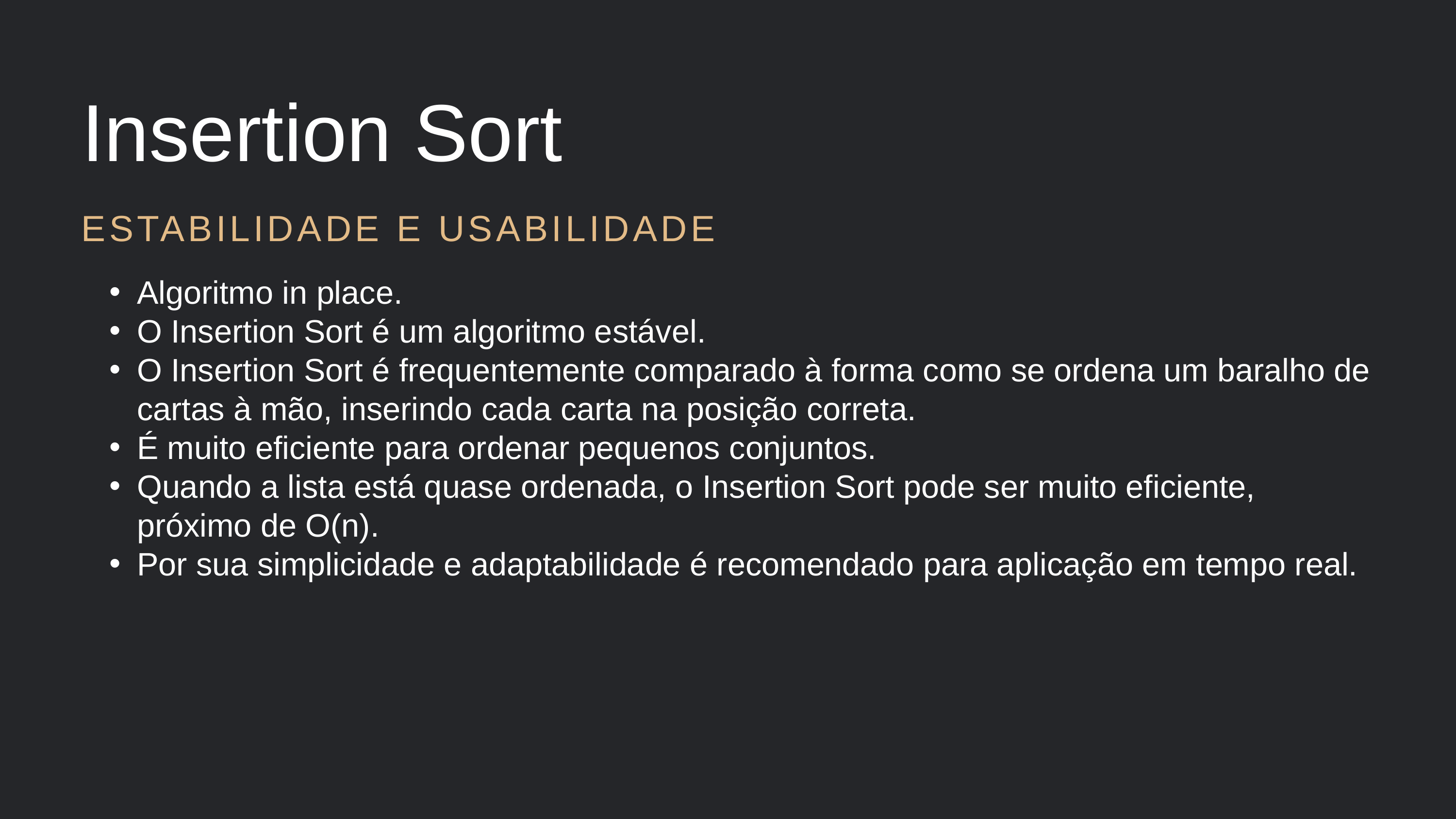

Insertion Sort
ESTABILIDADE E USABILIDADE
Algoritmo in place.
O Insertion Sort é um algoritmo estável.
O Insertion Sort é frequentemente comparado à forma como se ordena um baralho de cartas à mão, inserindo cada carta na posição correta.
É muito eficiente para ordenar pequenos conjuntos.
Quando a lista está quase ordenada, o Insertion Sort pode ser muito eficiente, próximo de O(n).
Por sua simplicidade e adaptabilidade é recomendado para aplicação em tempo real.